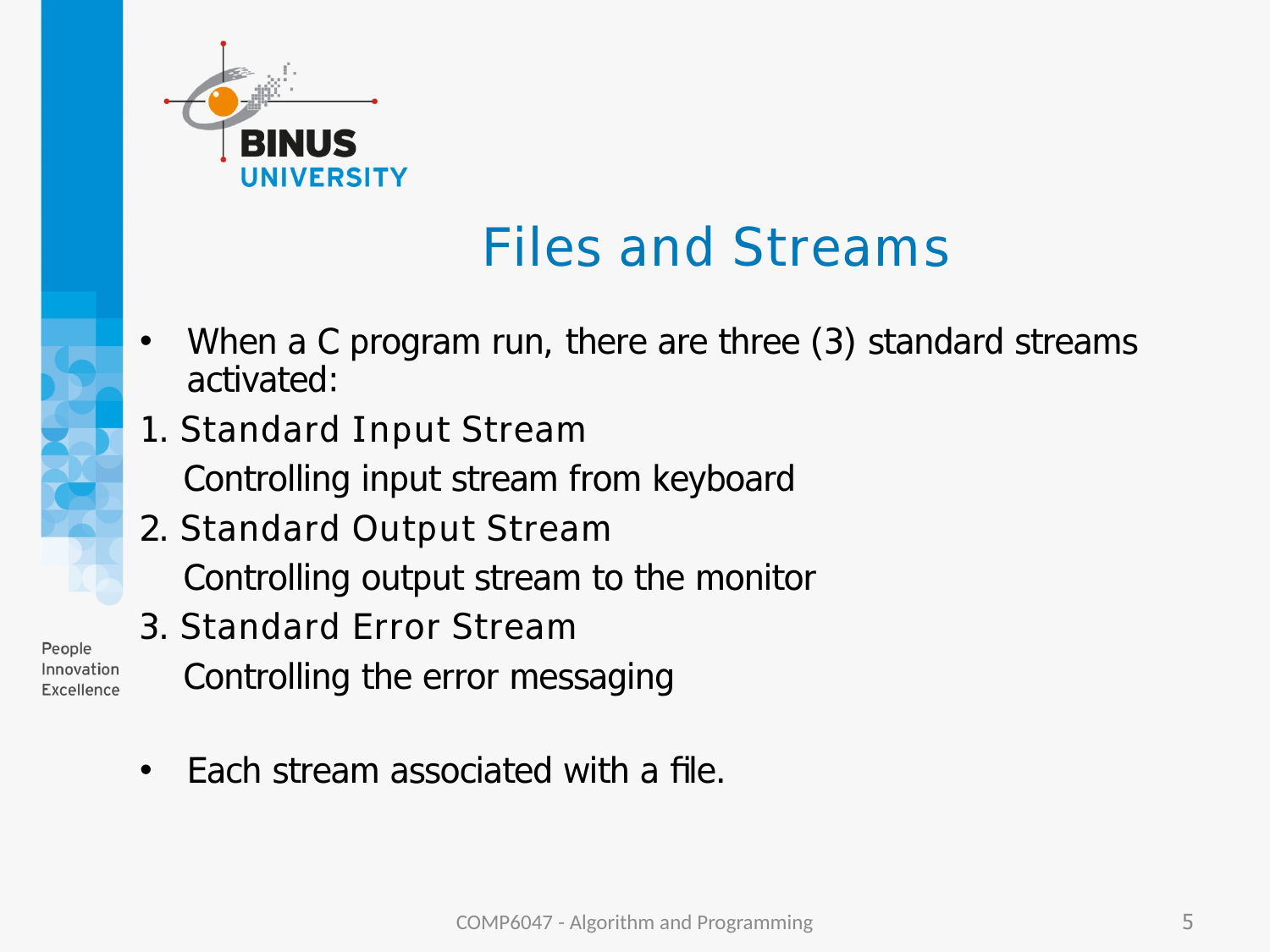

# Files and Streams
When a C program run, there are three (3) standard streams activated:
1. Standard Input Stream
    Controlling input stream from keyboard
2. Standard Output Stream
    Controlling output stream to the monitor
3. Standard Error Stream
    Controlling the error messaging

Each stream associated with a file.
COMP6047 - Algorithm and Programming
5